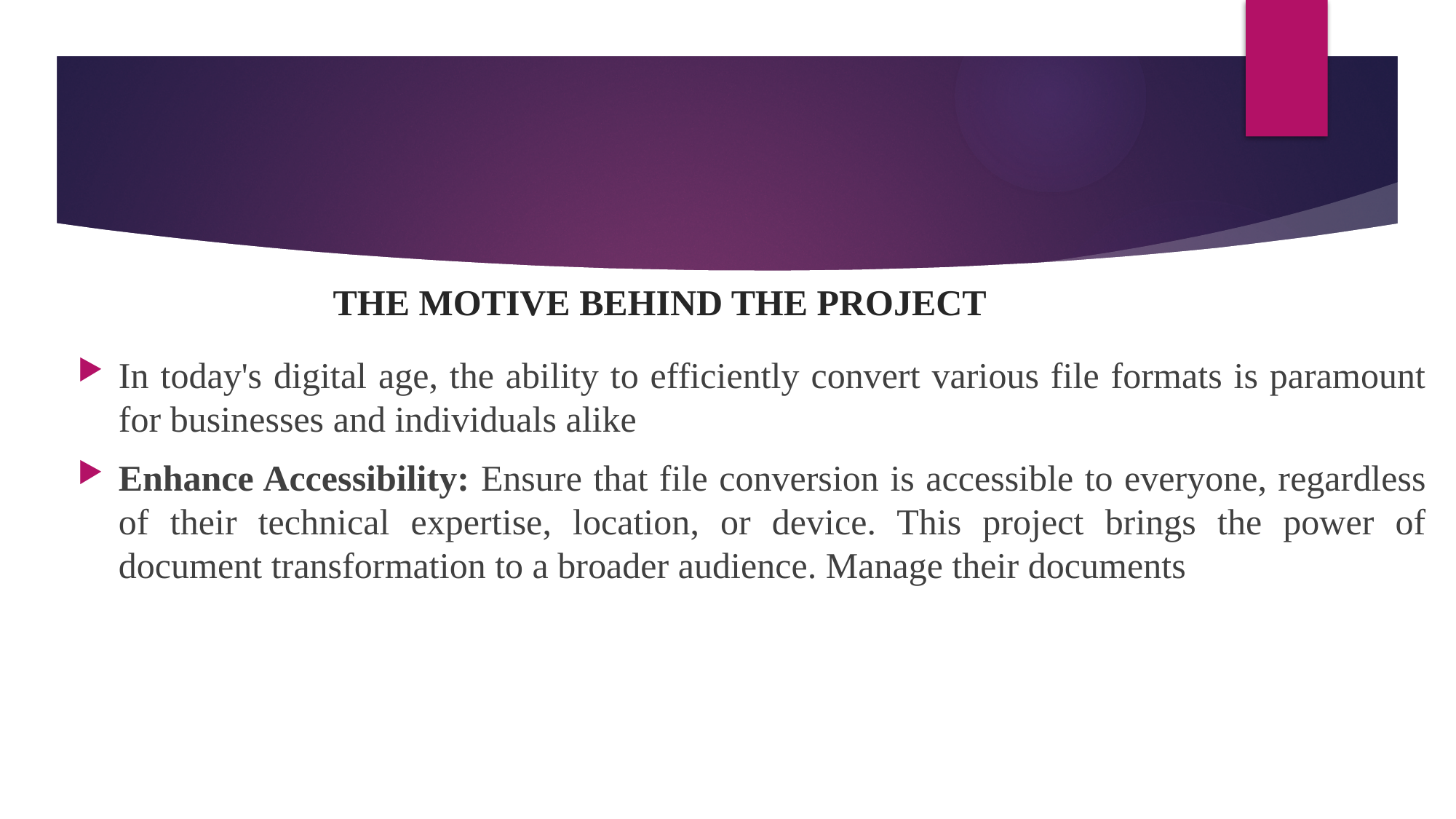

THE MOTIVE BEHIND THE PROJECT
In today's digital age, the ability to efficiently convert various file formats is paramount for businesses and individuals alike
Enhance Accessibility: Ensure that file conversion is accessible to everyone, regardless of their technical expertise, location, or device. This project brings the power of document transformation to a broader audience. Manage their documents